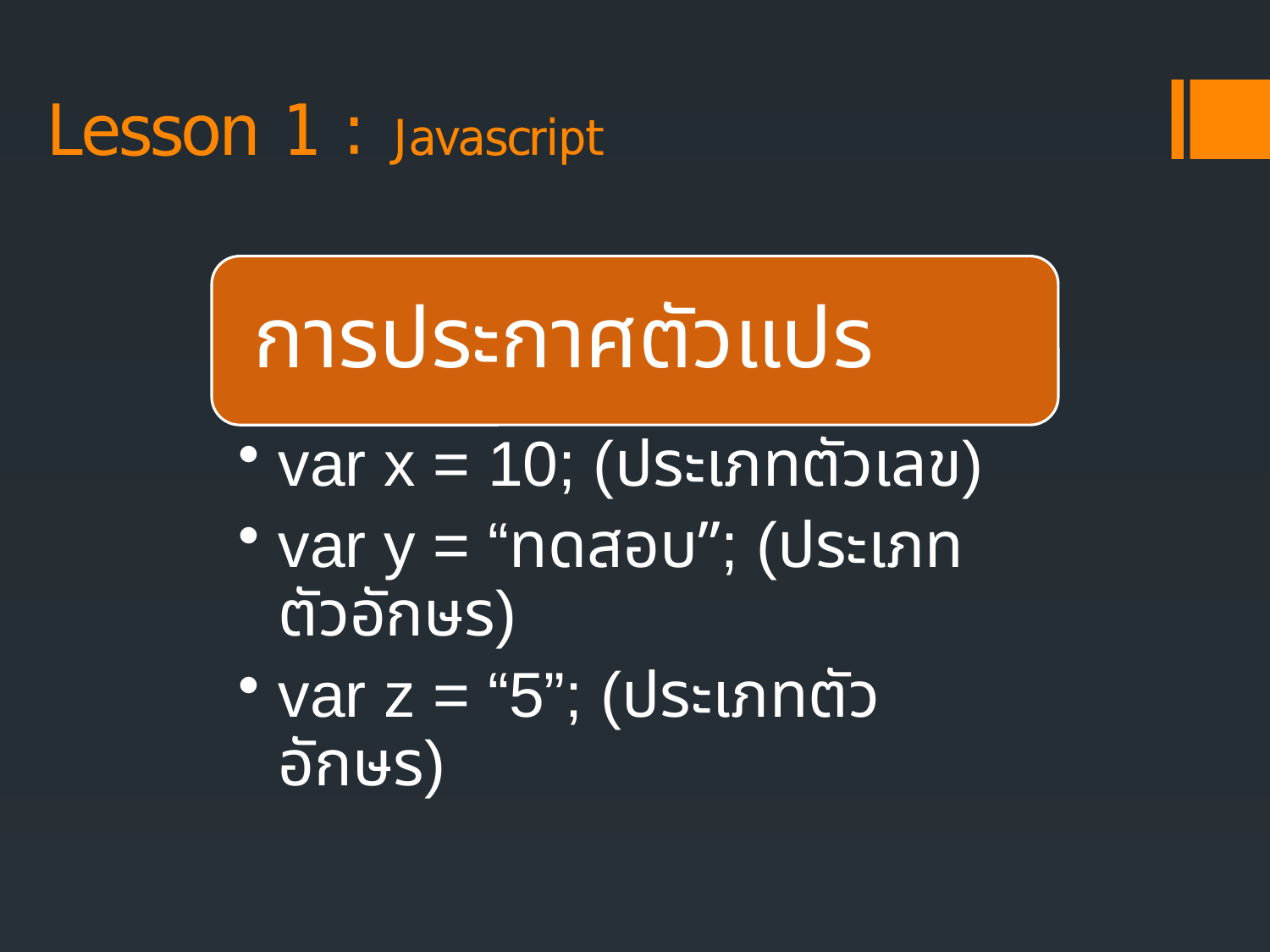

# Lesson 1 : Javascript
การประกาศตัวแปร
var x = 10; (ประเภทตัวเลข)
var y = “ทดสอบ”; (ประเภทตัวอักษร)
var z = “5”; (ประเภทตัวอักษร)